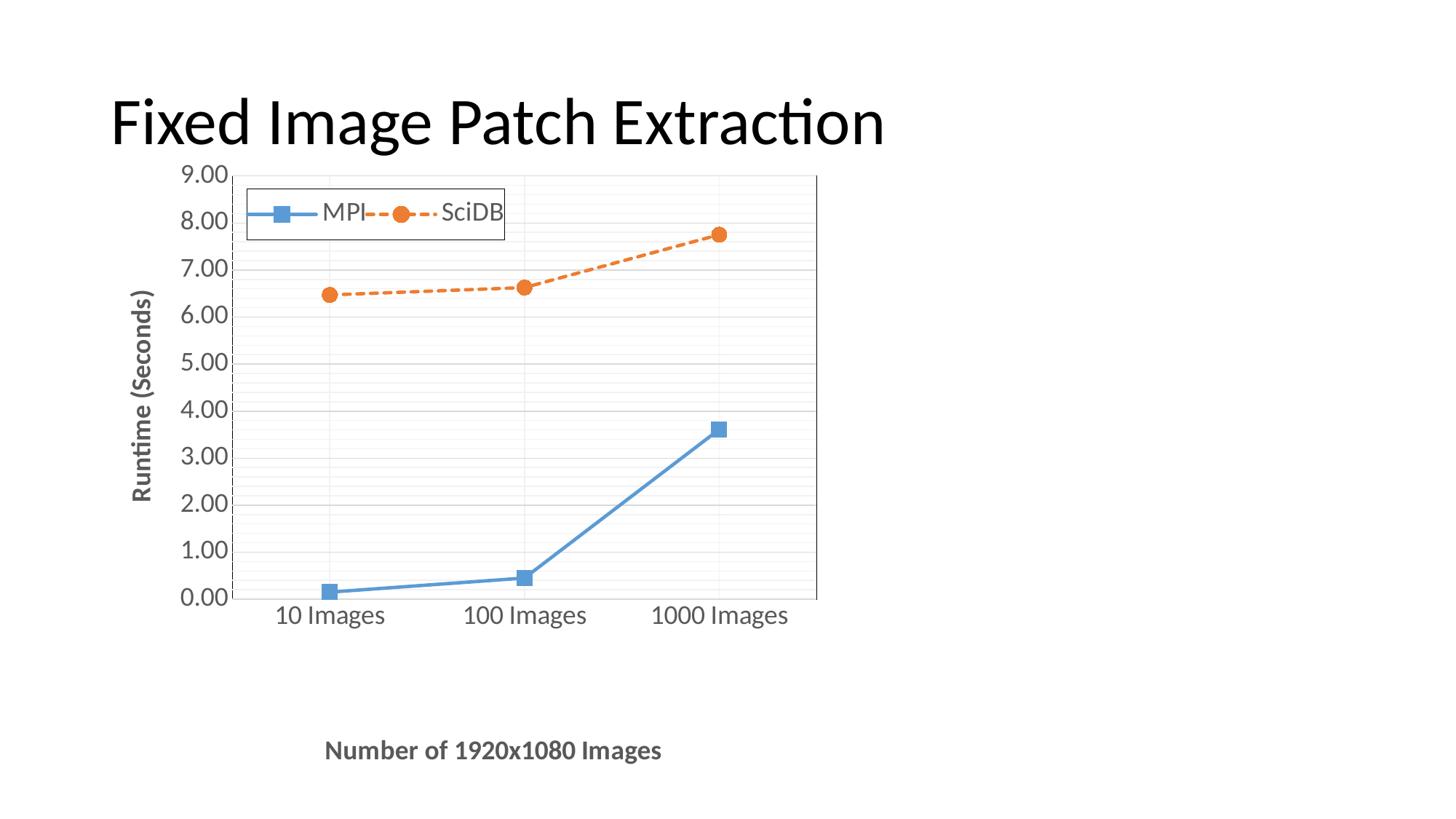

# Fixed Image Patch Extraction

### Chart

| Category | MPI | SciDB |
|---|---|---|
| 10 Images | 0.15000000000000002 | 6.47 |
| 100 Images | 0.45 | 6.627 |
| 1000 Images | 3.6099999999999994 | 7.751 |